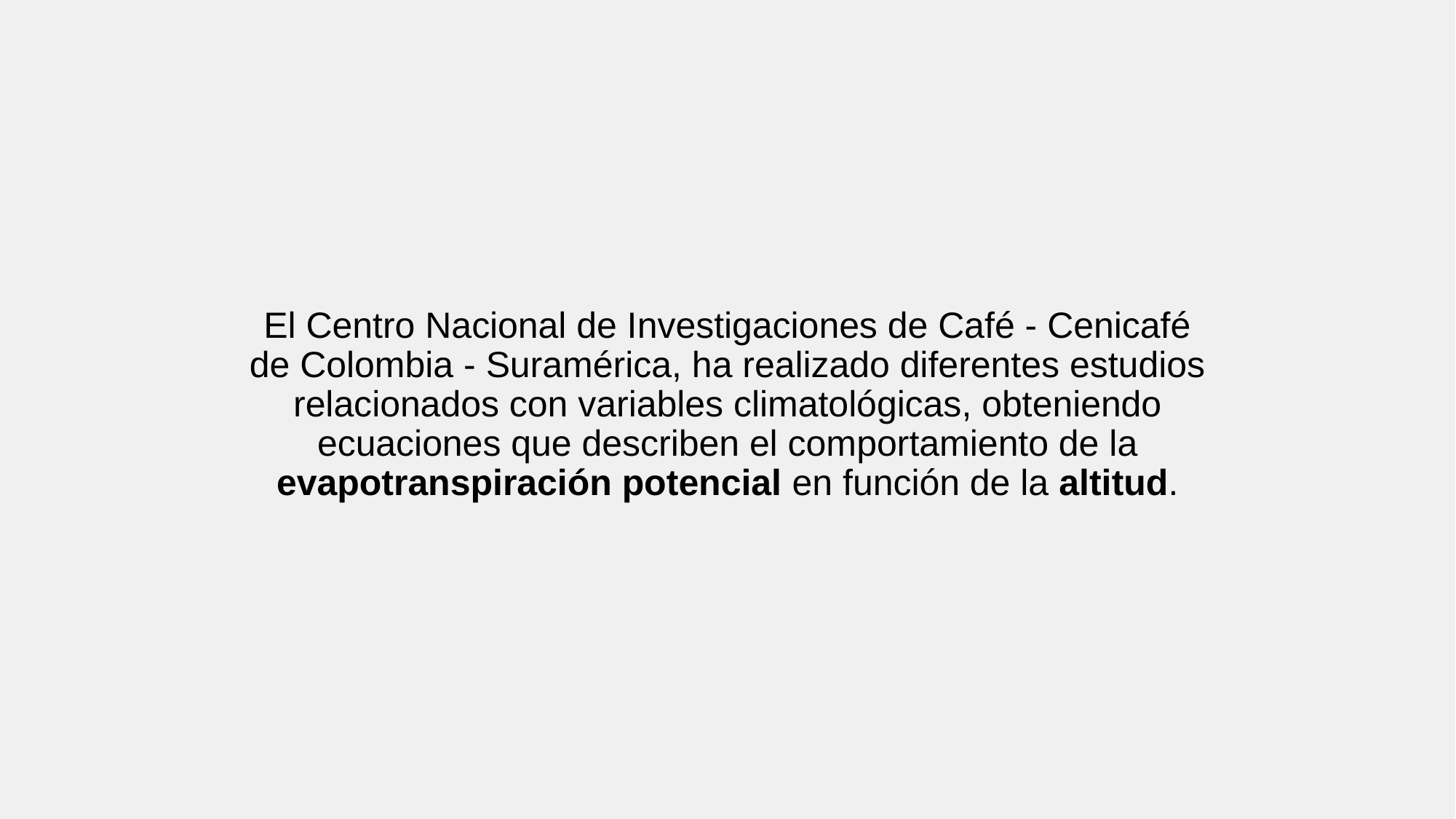

# El Centro Nacional de Investigaciones de Café - Cenicafé de Colombia - Suramérica, ha realizado diferentes estudios relacionados con variables climatológicas, obteniendo ecuaciones que describen el comportamiento de la evapotranspiración potencial en función de la altitud.